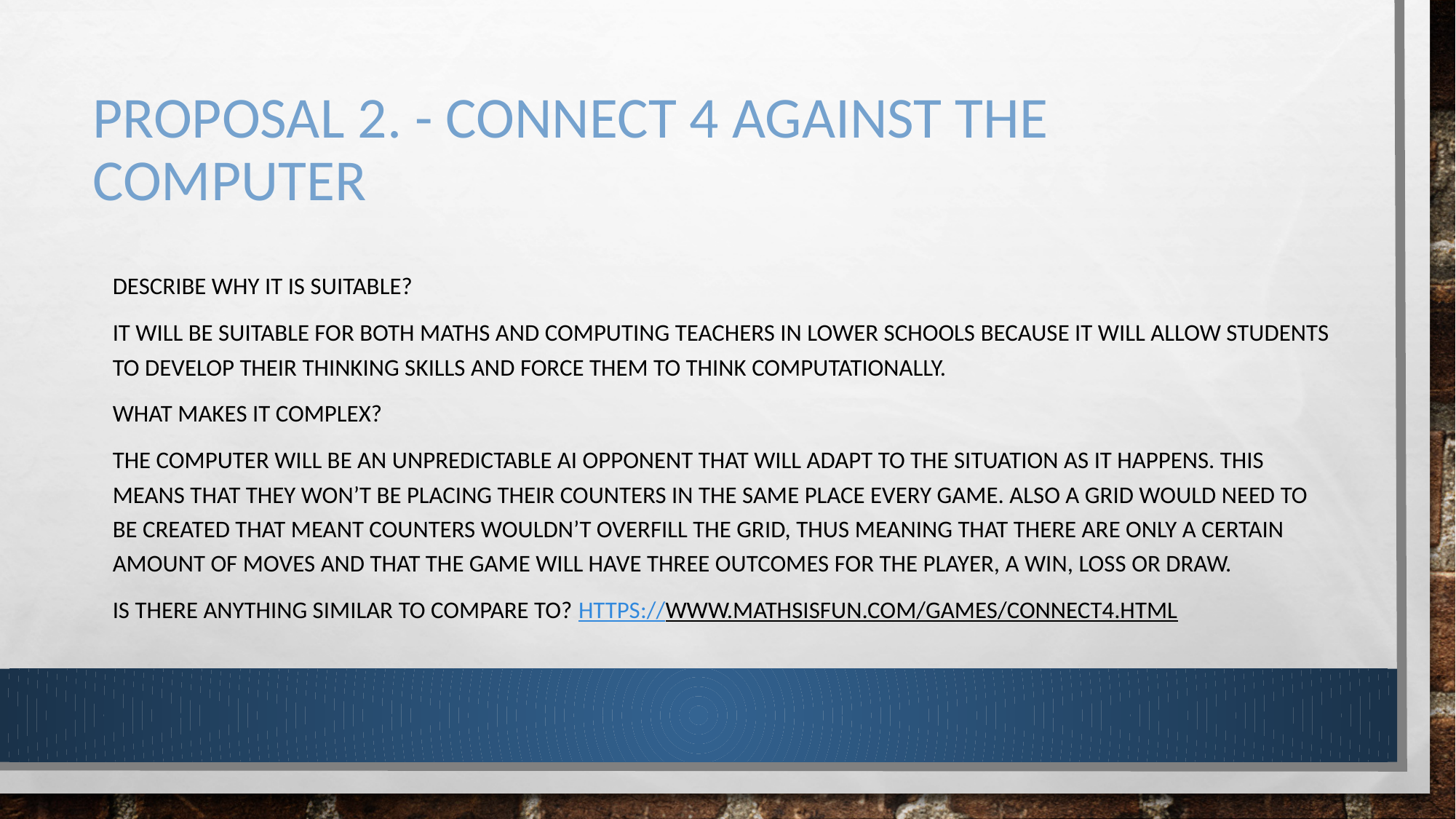

# proposal 2. - Connect 4 against the computer
Describe Why it is suitable?
It will be suitable for both maths and computing teachers in lower schools because it will allow students to develop their thinking skills and force them to think computationally.
What makes it complex?
The computer will be an unpredictable AI opponent that will adapt to the situation as it happens. This means that they won’t be placing their counters in the same place every game. Also a grid would need to be created that meant counters wouldn’t overfill the grid, thus meaning that there are only a certain amount of moves and that the game will have three outcomes for the player, a win, loss or draw.
Is there anything similar to compare to? https://www.mathsisfun.com/games/connect4.html